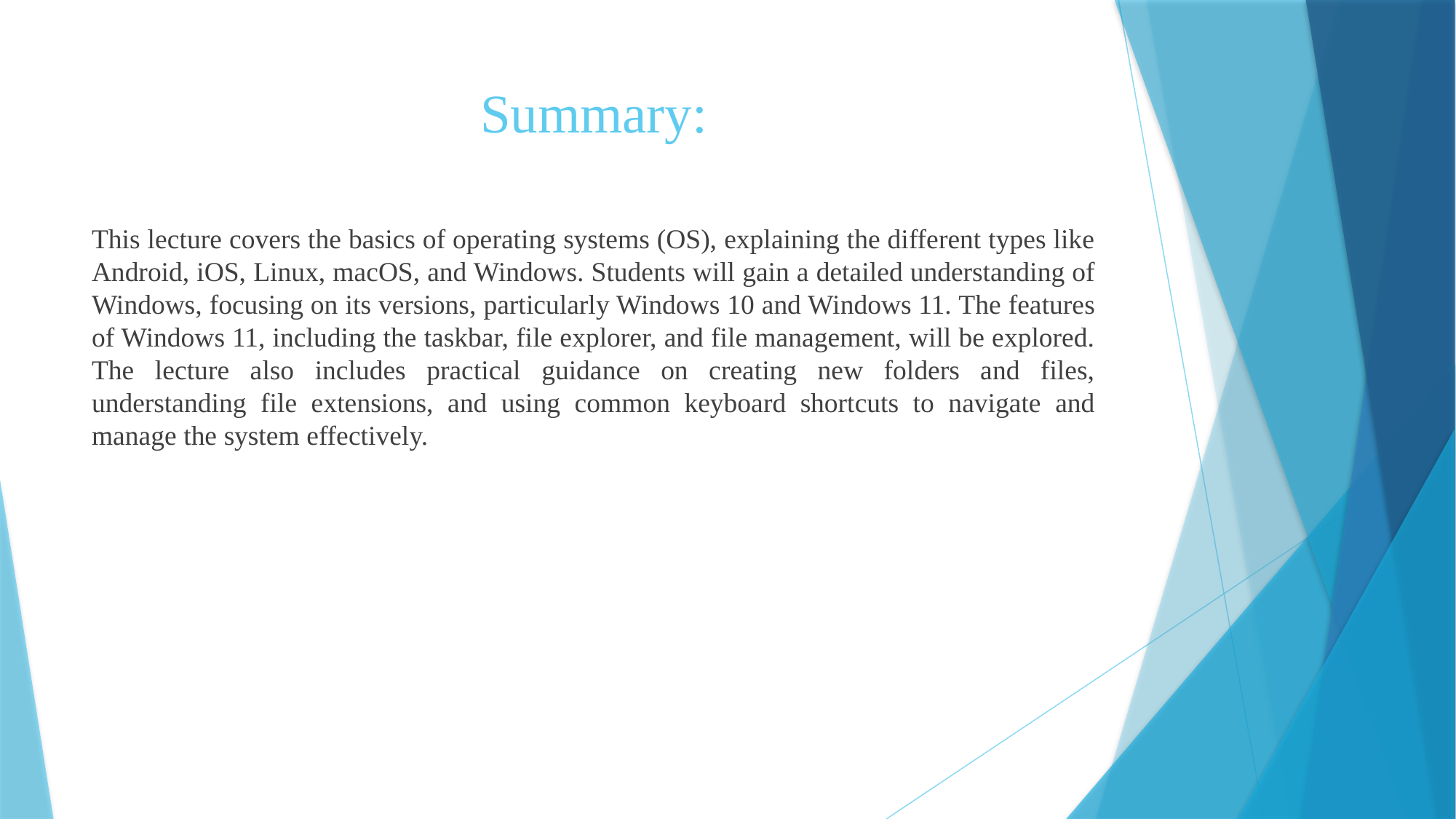

# Summary:
This lecture covers the basics of operating systems (OS), explaining the different types like Android, iOS, Linux, macOS, and Windows. Students will gain a detailed understanding of Windows, focusing on its versions, particularly Windows 10 and Windows 11. The features of Windows 11, including the taskbar, file explorer, and file management, will be explored. The lecture also includes practical guidance on creating new folders and files, understanding file extensions, and using common keyboard shortcuts to navigate and manage the system effectively.